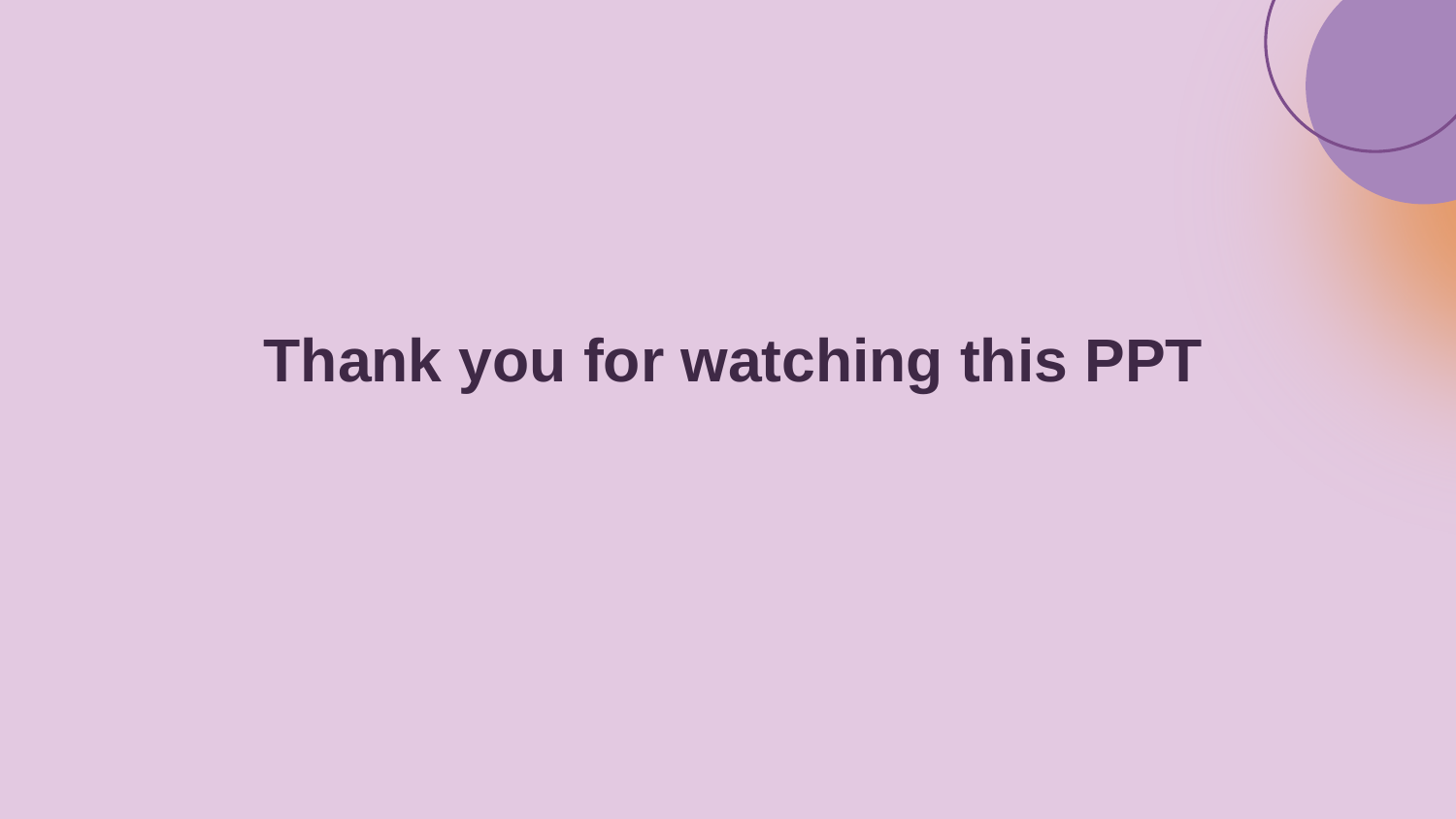

# Thank you for watching this PPT